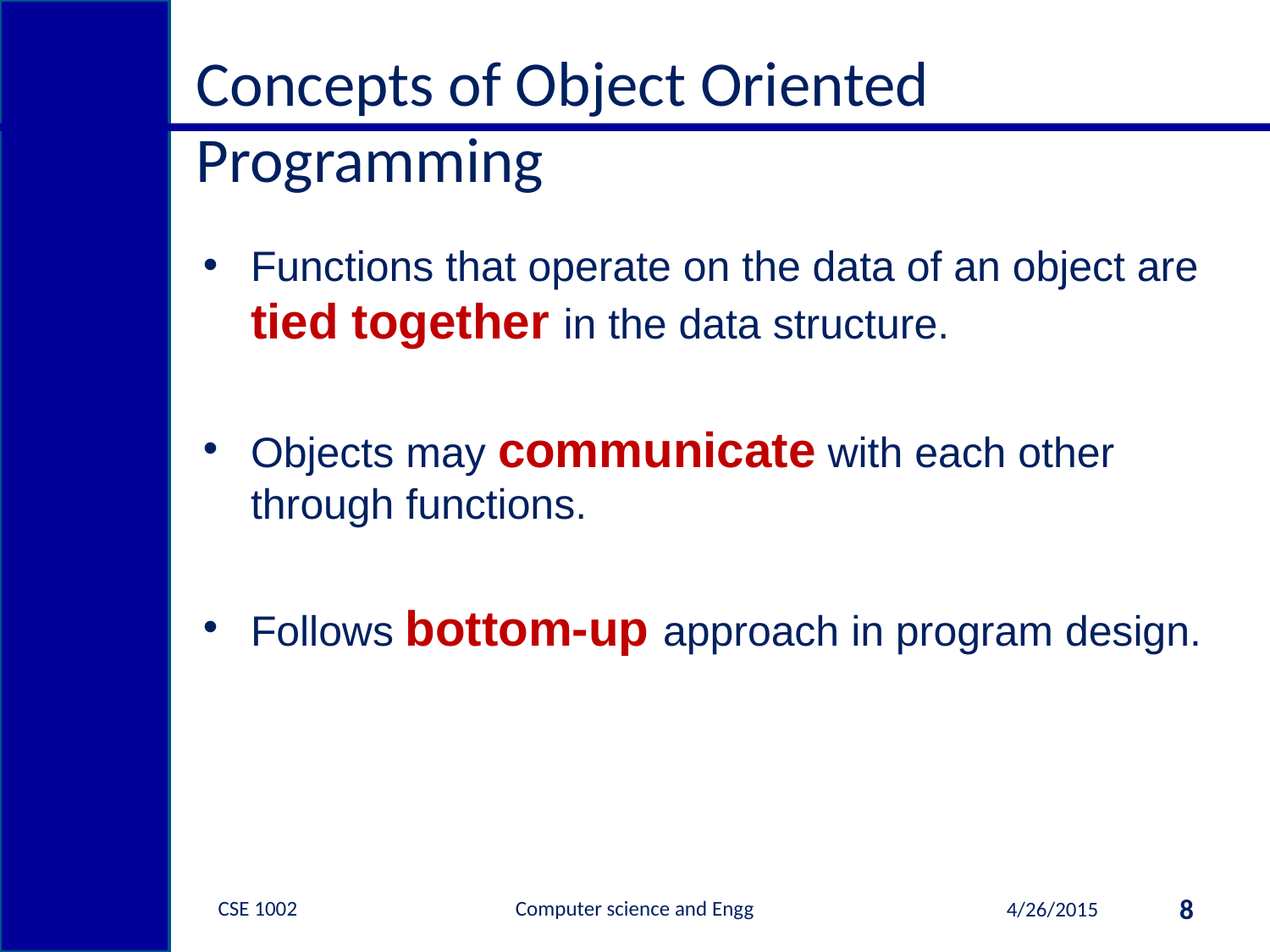

Concepts of Object Oriented Programming
Functions that operate on the data of an object are tied together in the data structure.

Objects may communicate with each other through functions.

Follows bottom-up approach in program design.

CSE 1002                                             Computer science and Engg
8
4/26/2015